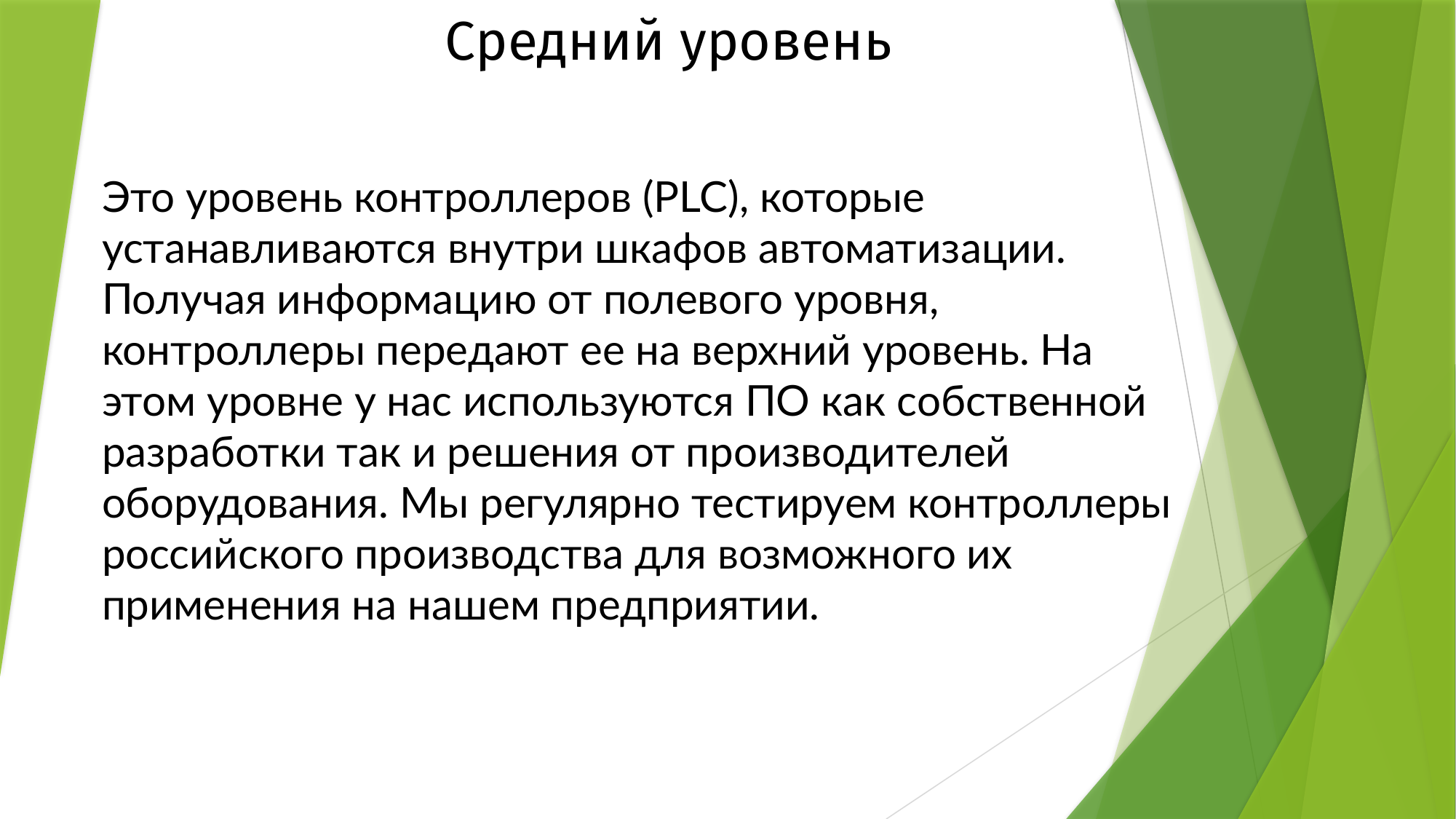

Средний уровень
Это уровень контроллеров (PLC), которые устанавливаются внутри шкафов автоматизации. Получая информацию от полевого уровня, контроллеры передают ее на верхний уровень. На этом уровне у нас используются ПО как собственной разработки так и решения от производителей оборудования. Мы регулярно тестируем контроллеры российского производства для возможного их применения на нашем предприятии.